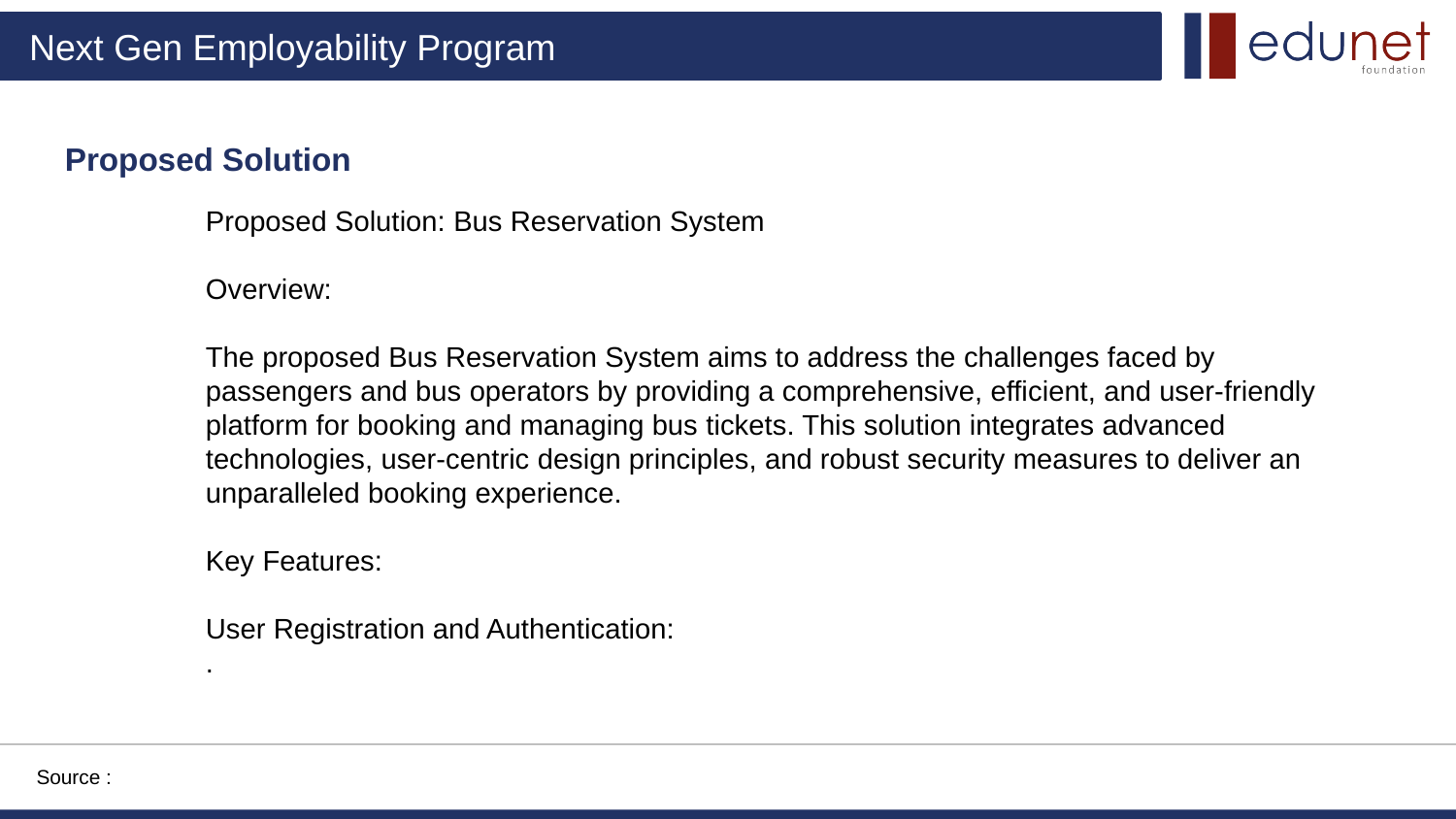

Proposed Solution

Proposed Solution: Bus Reservation System

Overview:

The proposed Bus Reservation System aims to address the challenges faced by passengers and bus operators by providing a comprehensive, efficient, and user-friendly platform for booking and managing bus tickets. This solution integrates advanced technologies, user-centric design principles, and robust security measures to deliver an unparalleled booking experience.

Key Features:

User Registration and Authentication:
.
Source :